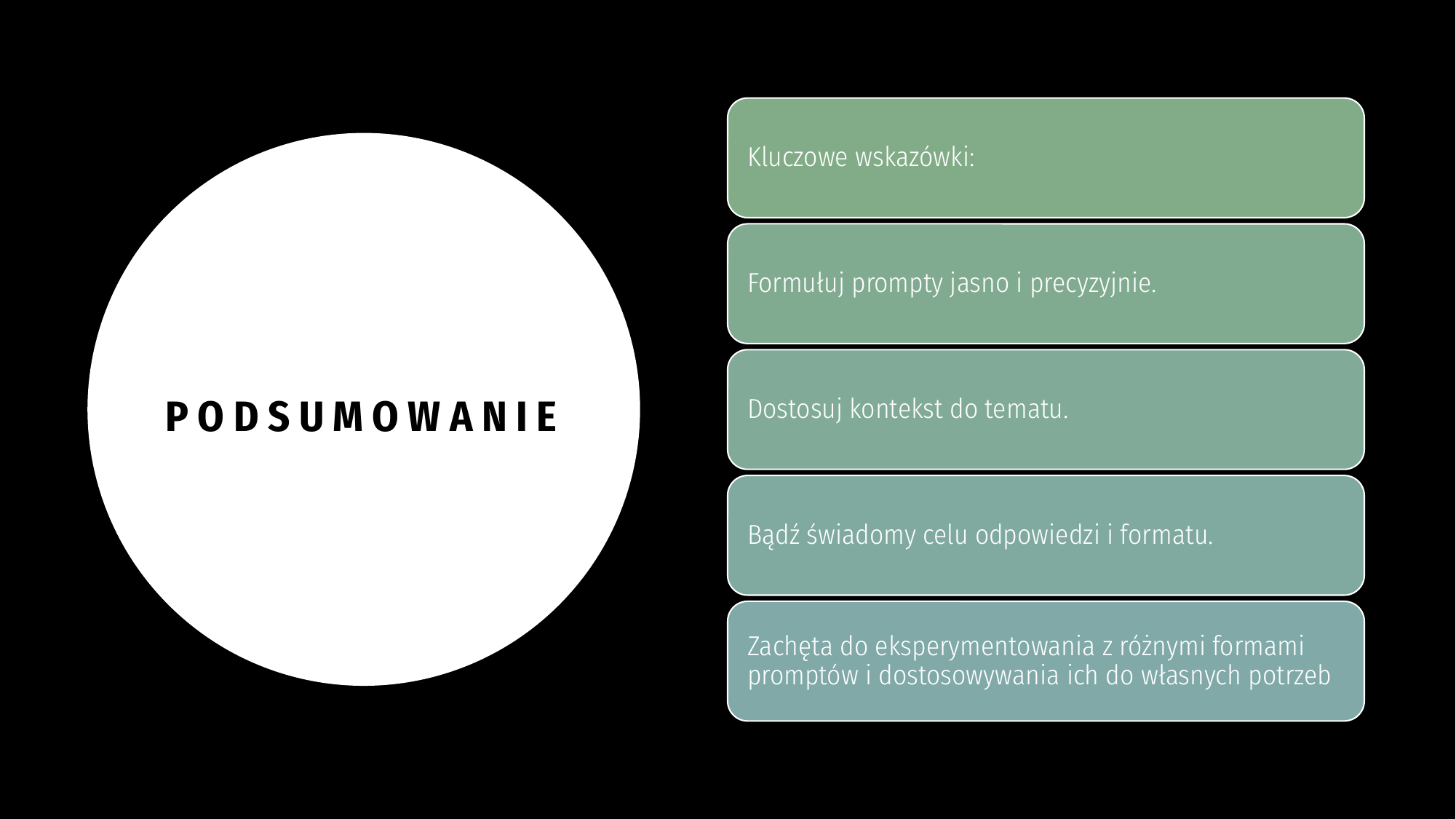

Kluczowe wskazówki:
Formułuj prompty jasno i precyzyjnie.
Dostosuj kontekst do tematu.
Bądź świadomy celu odpowiedzi i formatu.
Zachęta do eksperymentowania z różnymi formami promptów i dostosowywania ich do własnych potrzeb

# Podsumowanie